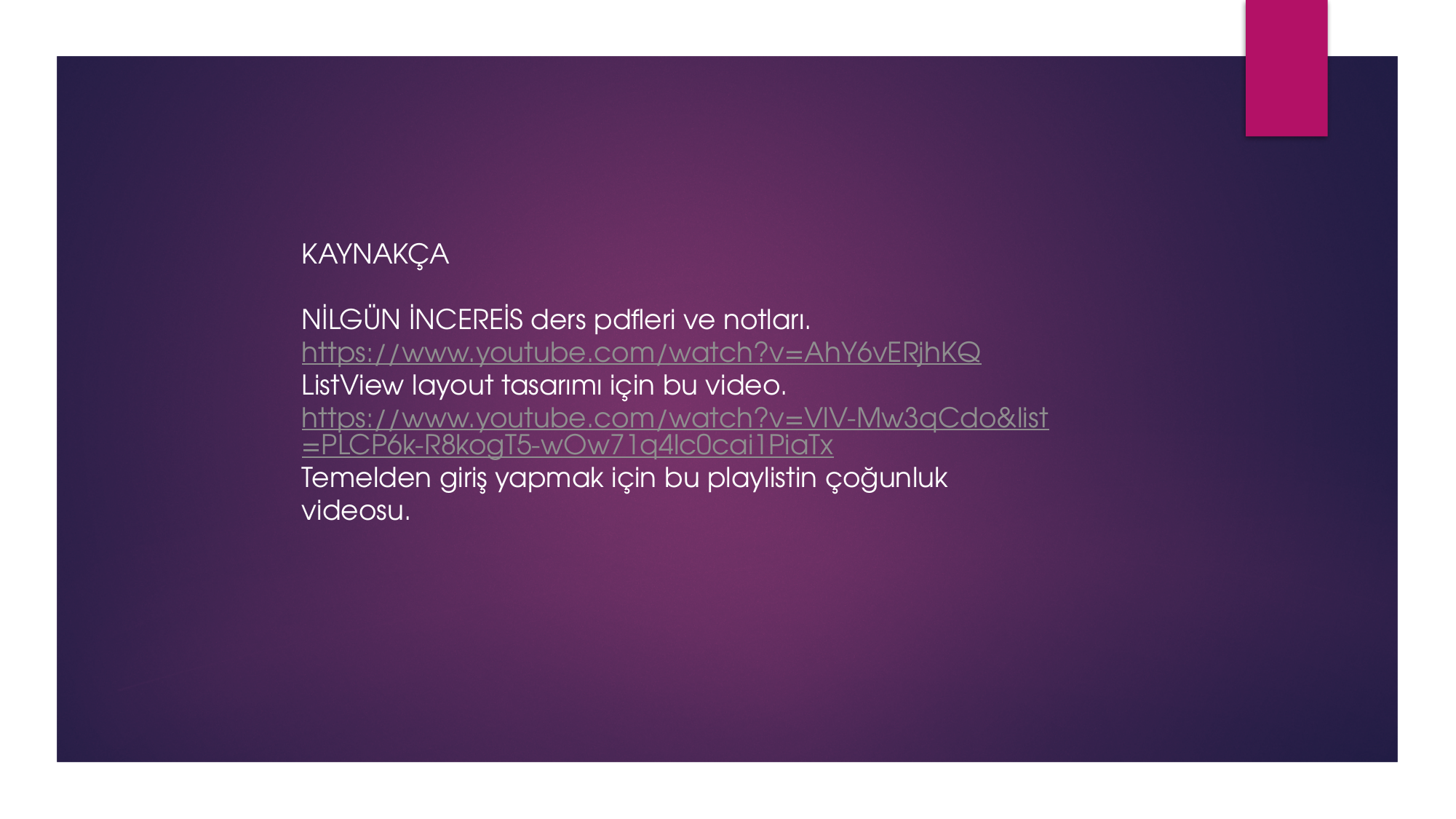

KAYNAKÇA

NİLGÜN İNCEREİS ders pdfleri ve notları.
https://www.youtube.com/watch?v=AhY6vERjhKQ
ListView layout tasarımı için bu video.
https://www.youtube.com/watch?v=VlV-Mw3qCdo&list=PLCP6k-R8kogT5-wOw71q4lc0cai1PiaTx
Temelden giriş yapmak için bu playlistin çoğunluk videosu.